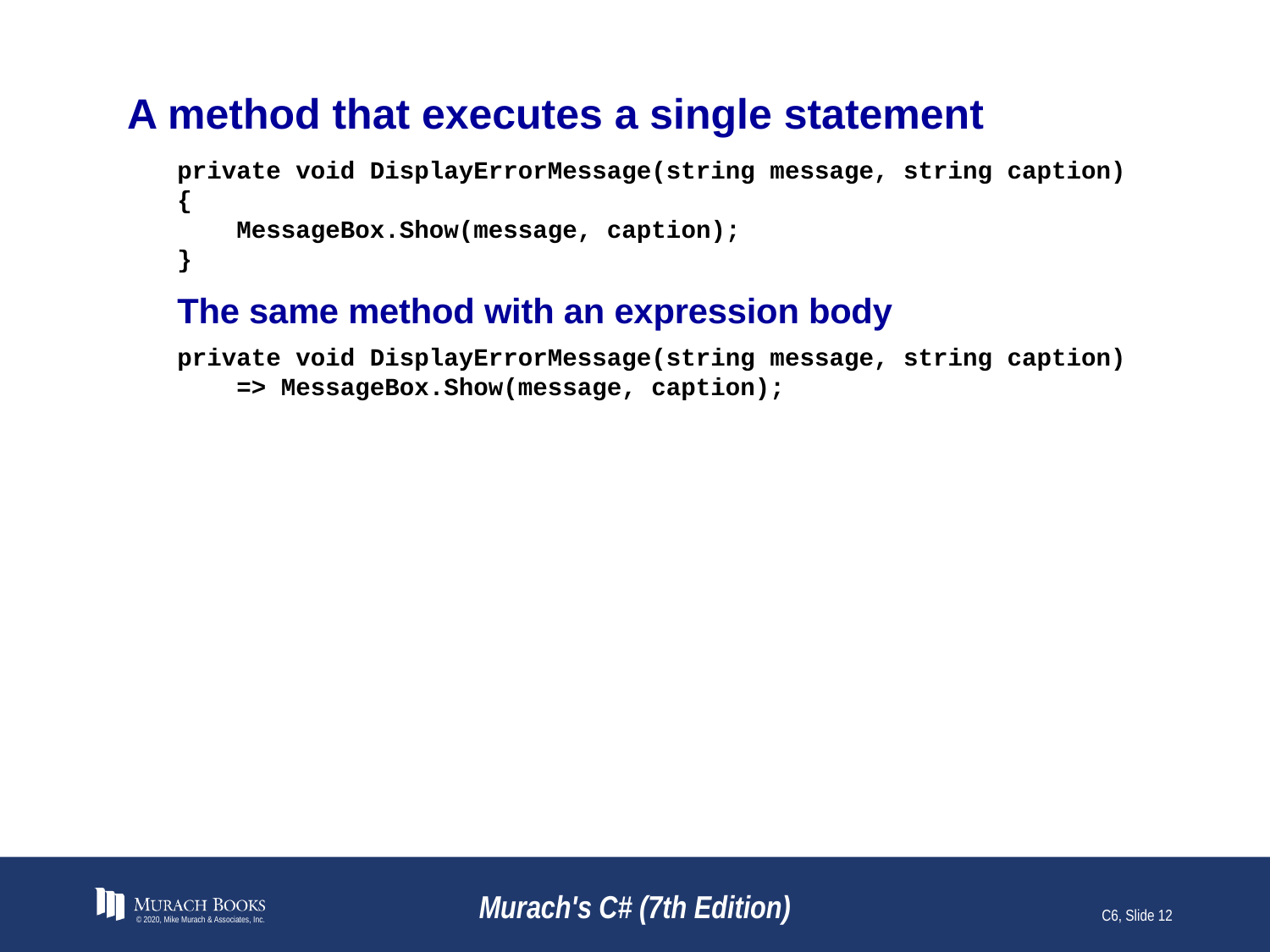

# A method that executes a single statement
private void DisplayErrorMessage(string message, string caption)
{
    MessageBox.Show(message, caption);
}
The same method with an expression body
private void DisplayErrorMessage(string message, string caption)
    => MessageBox.Show(message, caption);

© 2020, Mike Murach & Associates, Inc.
Murach's C# (7th Edition)

C6, Slide 12